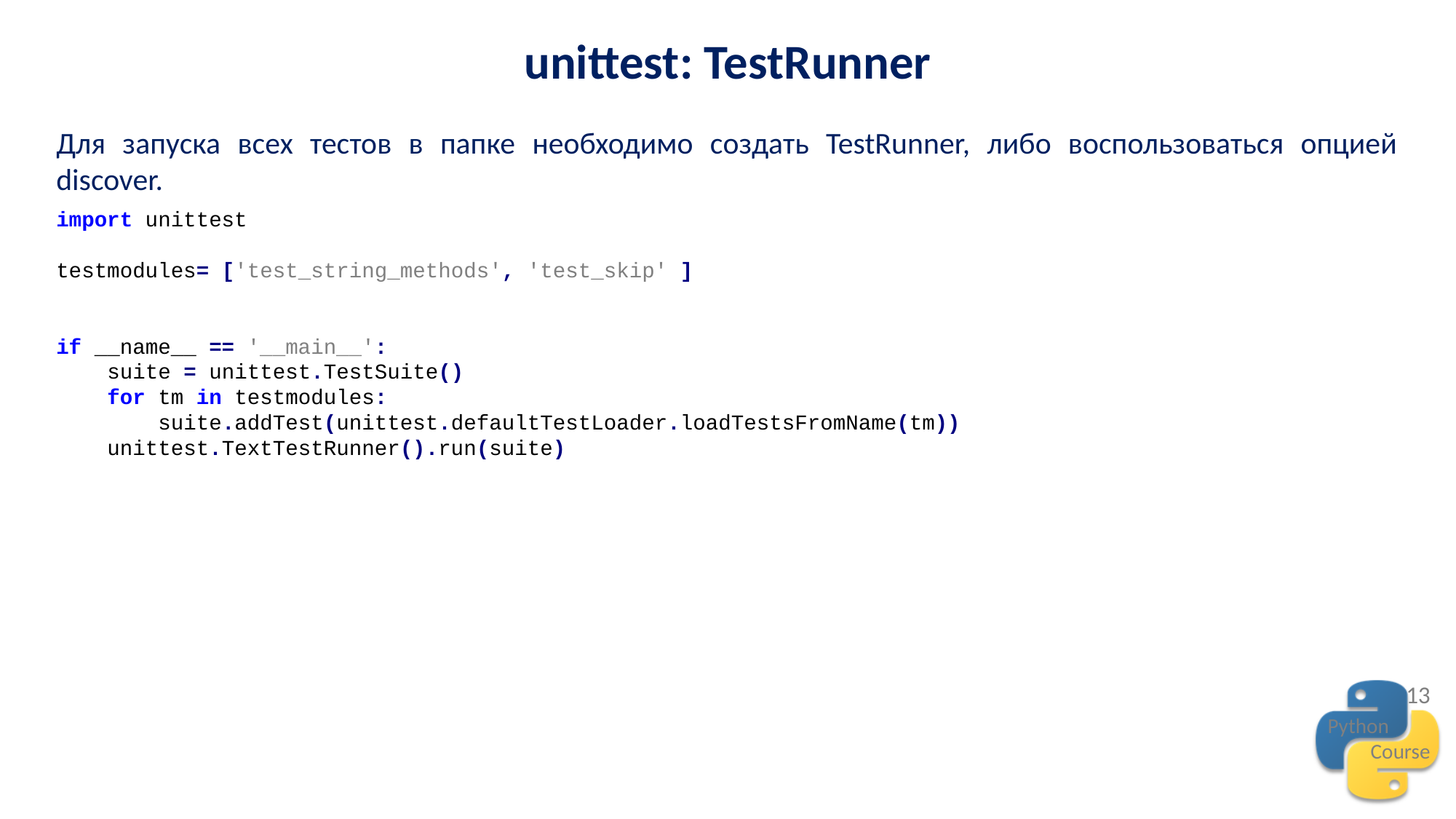

unittest: TestRunner
Для запуска всех тестов в папке необходимо создать TestRunner, либо воспользоваться опцией discover.
import unittest

testmodules= ['test_string_methods', 'test_skip' ]

if __name__ == '__main__':
    suite = unittest.TestSuite()
    for tm in testmodules:
        suite.addTest(unittest.defaultTestLoader.loadTestsFromName(tm))
    unittest.TextTestRunner().run(suite)